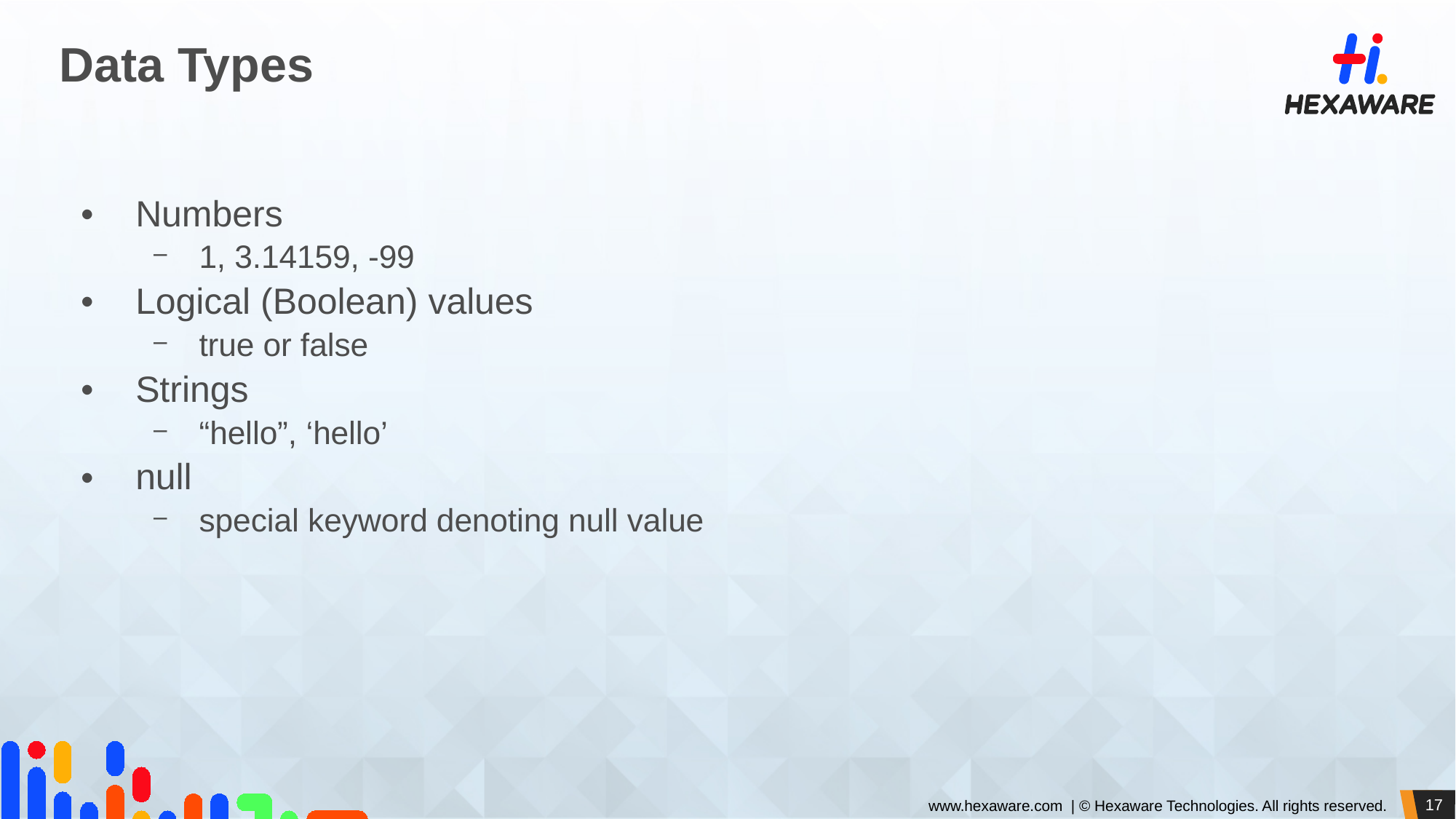

# Data Types
Numbers
1, 3.14159, -99
Logical (Boolean) values
true or false
Strings
“hello”, ‘hello’
null
special keyword denoting null value